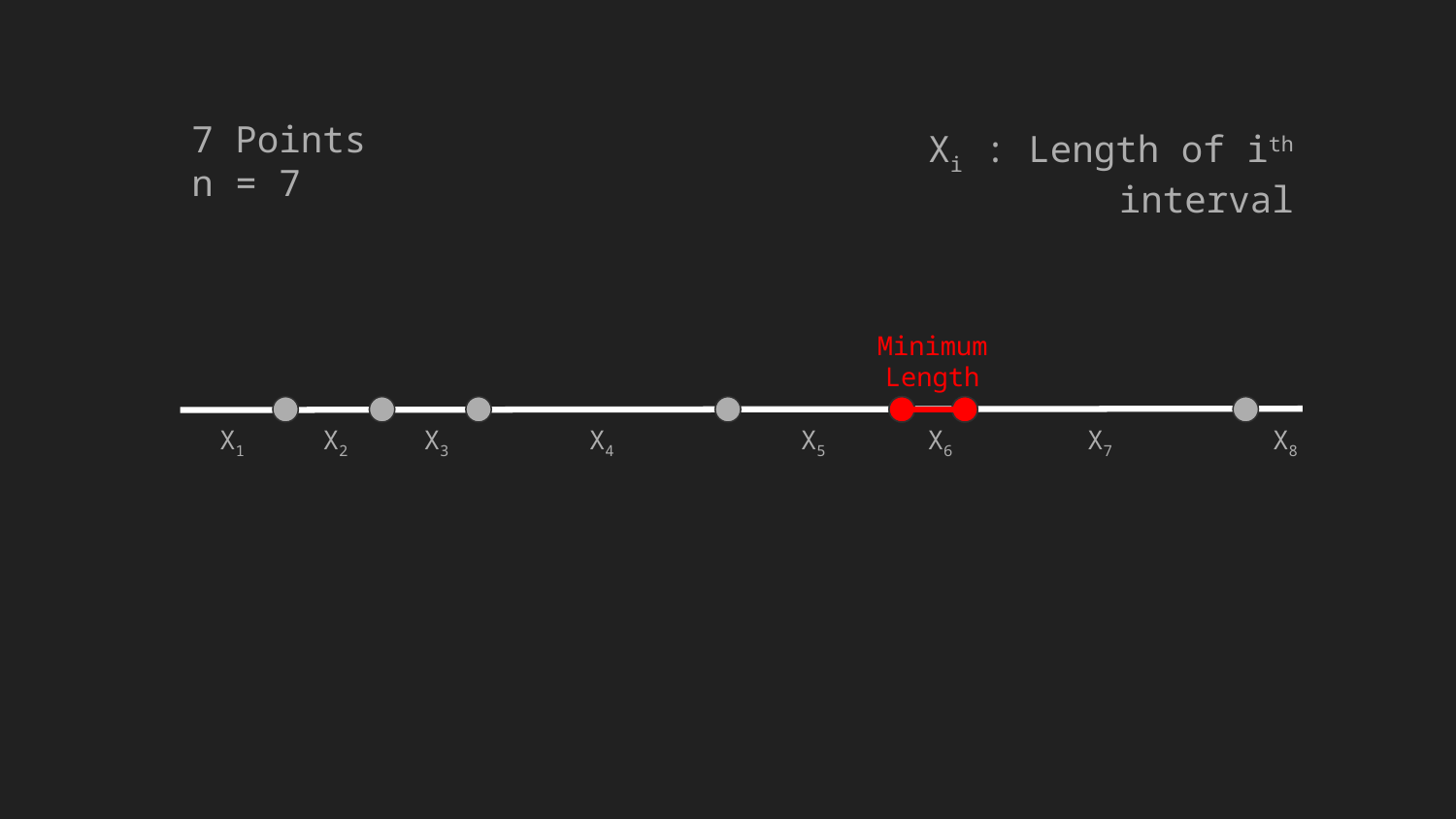

7 Points
n = 7

Xi : Length of ith interval
Minimum
Length

X1
X2
X3
X4
X5
X6
X7
X8